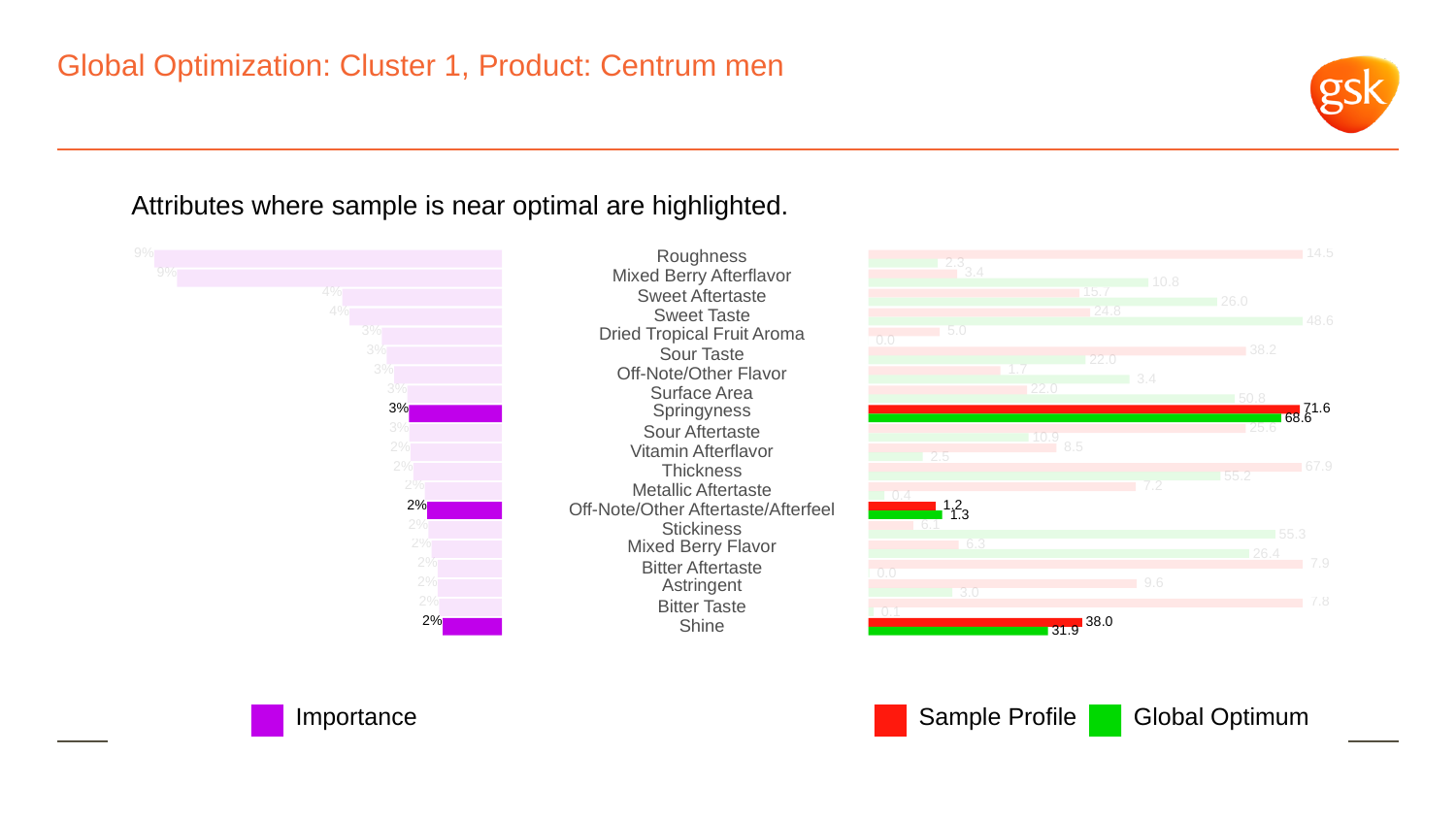

# Global Optimization: Cluster 1, Product: Centrum men

Attributes where sample is near optimal are highlighted.

9%
Roughness
 14.5

  2.3

9%
Mixed Berry Afterflavor
  3.4

 10.8

4%
 15.7

Sweet Aftertaste
 26.0

4%
 24.8

Sweet Taste
 48.6

3%
  5.0
Dried Tropical Fruit Aroma

  0.0

3%
 38.2

Sour Taste
 22.0

3%
  1.7

Off-Note/Other Flavor
  3.4

3%
 22.0

Surface Area
 50.8

3%
Springyness
 71.6

 68.6

3%
 25.6

Sour Aftertaste
 10.9

2%
  8.5

Vitamin Afterflavor
  2.5

2%
 67.9

Thickness
 55.2

2%
  7.2

Metallic Aftertaste
  0.4

2%
  1.2

Off-Note/Other Aftertaste/Afterfeel
  1.3

2%
  6.1

Stickiness
 55.3

2%
Mixed Berry Flavor
  6.3

 26.4

2%
  7.9

Bitter Aftertaste
  0.0

2%
Astringent
  9.6

  3.0

2%
  7.8

Bitter Taste
  0.1

2%
 38.0

Shine
 31.9

Global Optimum
Sample Profile
Importance